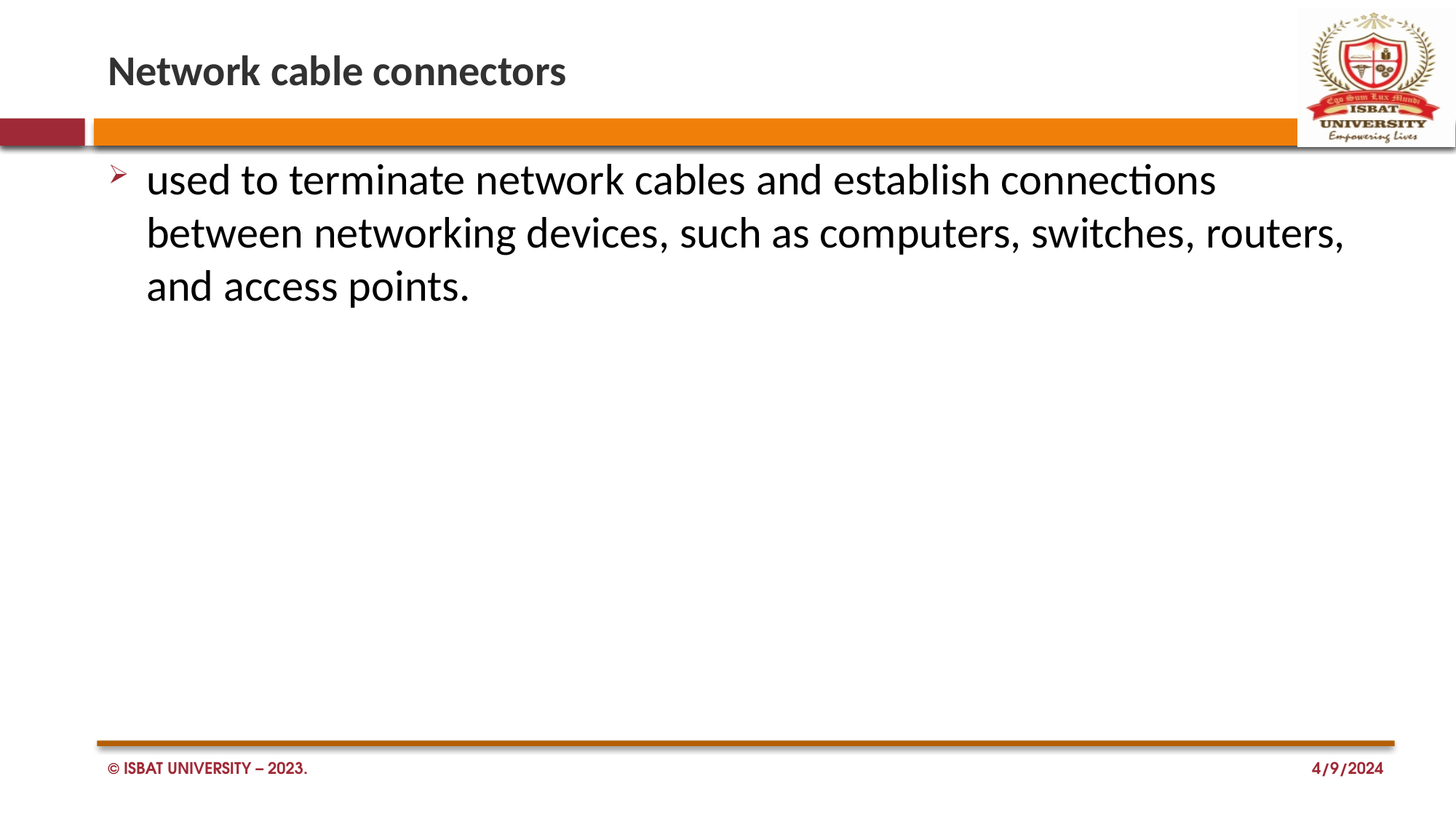

# Network cable connectors
used to terminate network cables and establish connections between networking devices, such as computers, switches, routers, and access points.